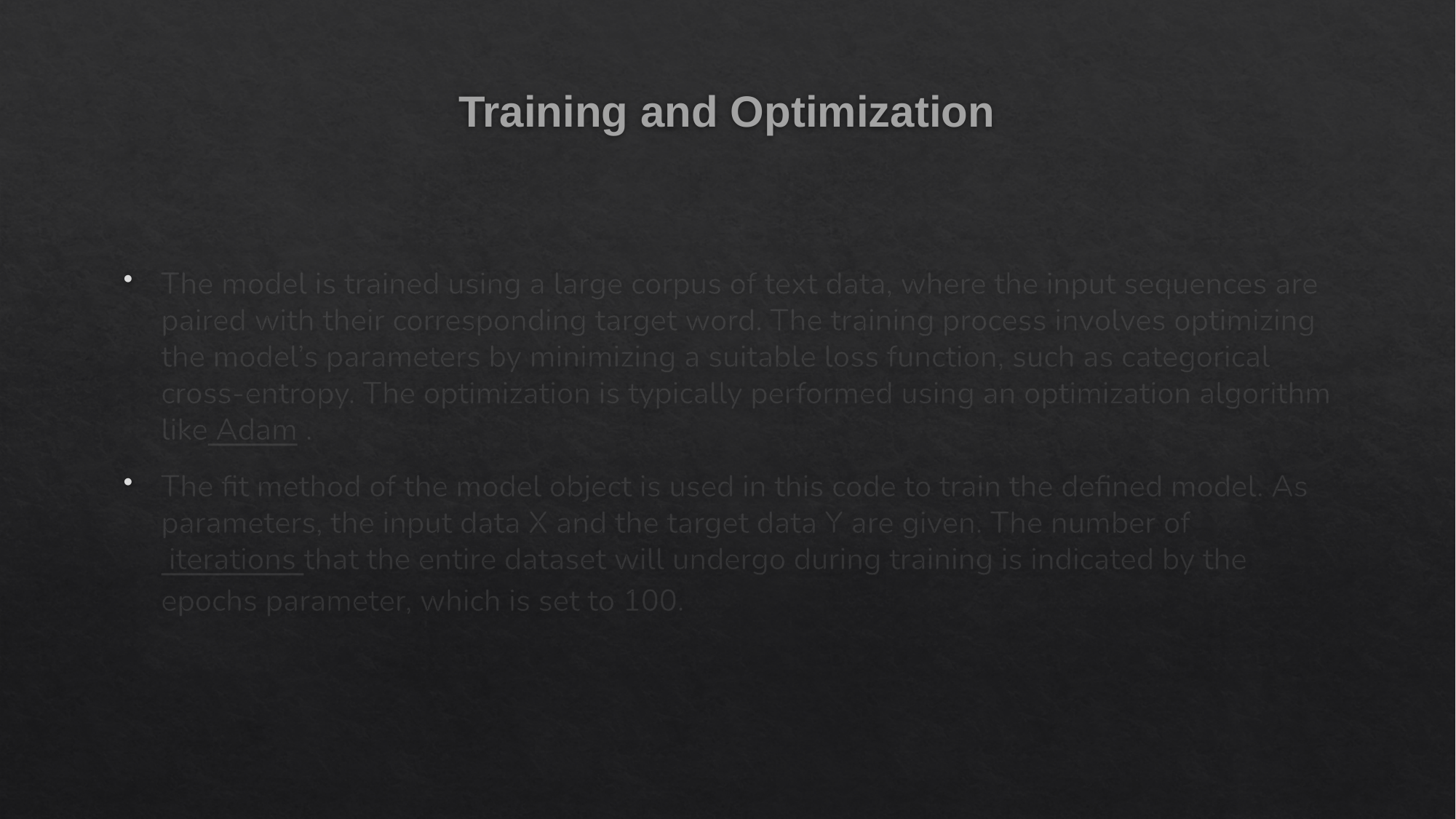

# Training and Optimization
The model is trained using a large corpus of text data, where the input sequences are paired with their corresponding target word. The training process involves optimizing the model’s parameters by minimizing a suitable loss function, such as categorical cross-entropy. The optimization is typically performed using an optimization algorithm like Adam .
The fit method of the model object is used in this code to train the defined model. As parameters, the input data X and the target data Y are given. The number of iterations that the entire dataset will undergo during training is indicated by the epochs parameter, which is set to 100.